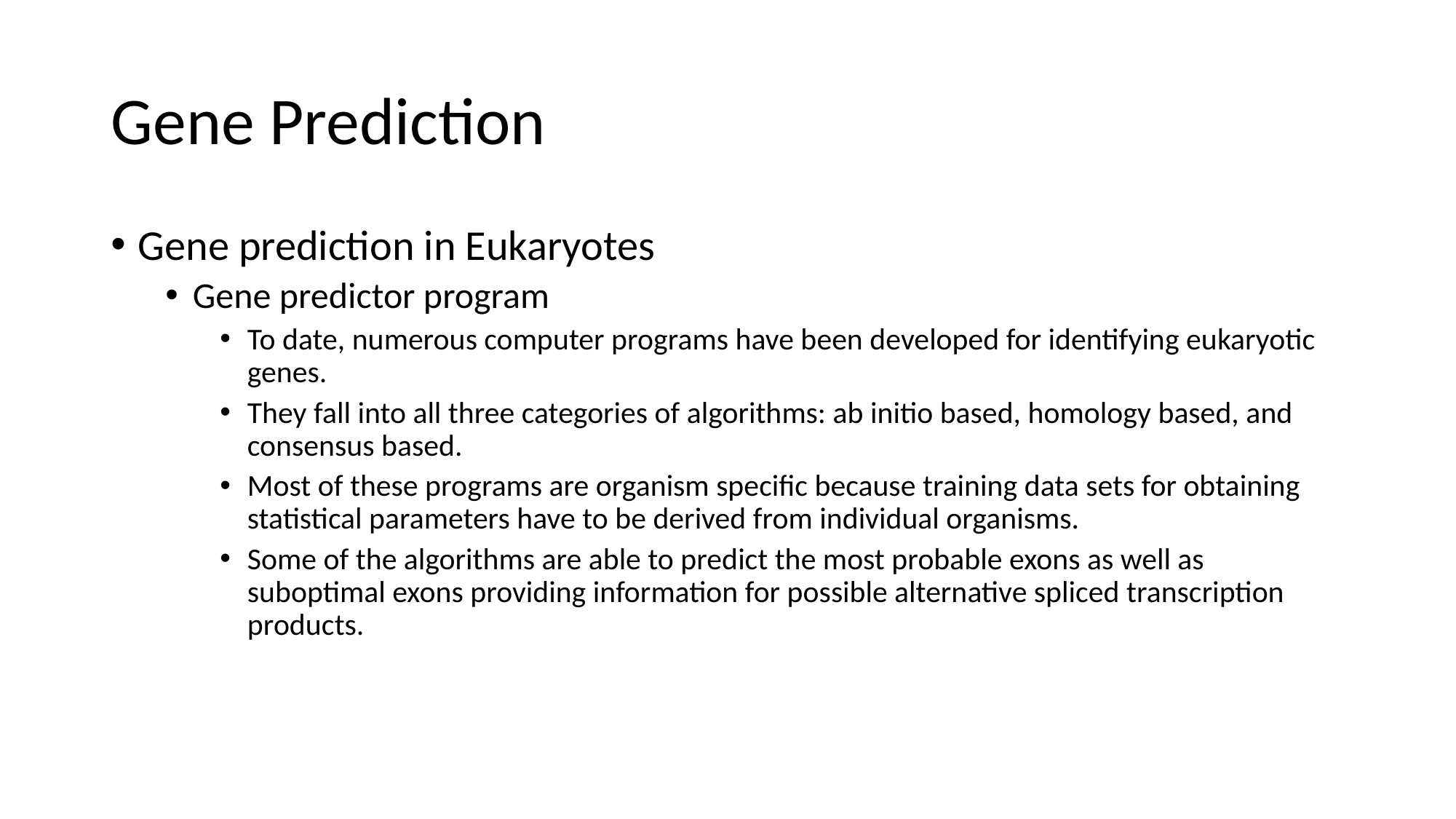

# Gene Prediction
Gene prediction in Eukaryotes
Gene predictor program
To date, numerous computer programs have been developed for identifying eukaryotic genes.
They fall into all three categories of algorithms: ab initio based, homology based, and consensus based.
Most of these programs are organism specific because training data sets for obtaining statistical parameters have to be derived from individual organisms.
Some of the algorithms are able to predict the most probable exons as well as suboptimal exons providing information for possible alternative spliced transcription products.